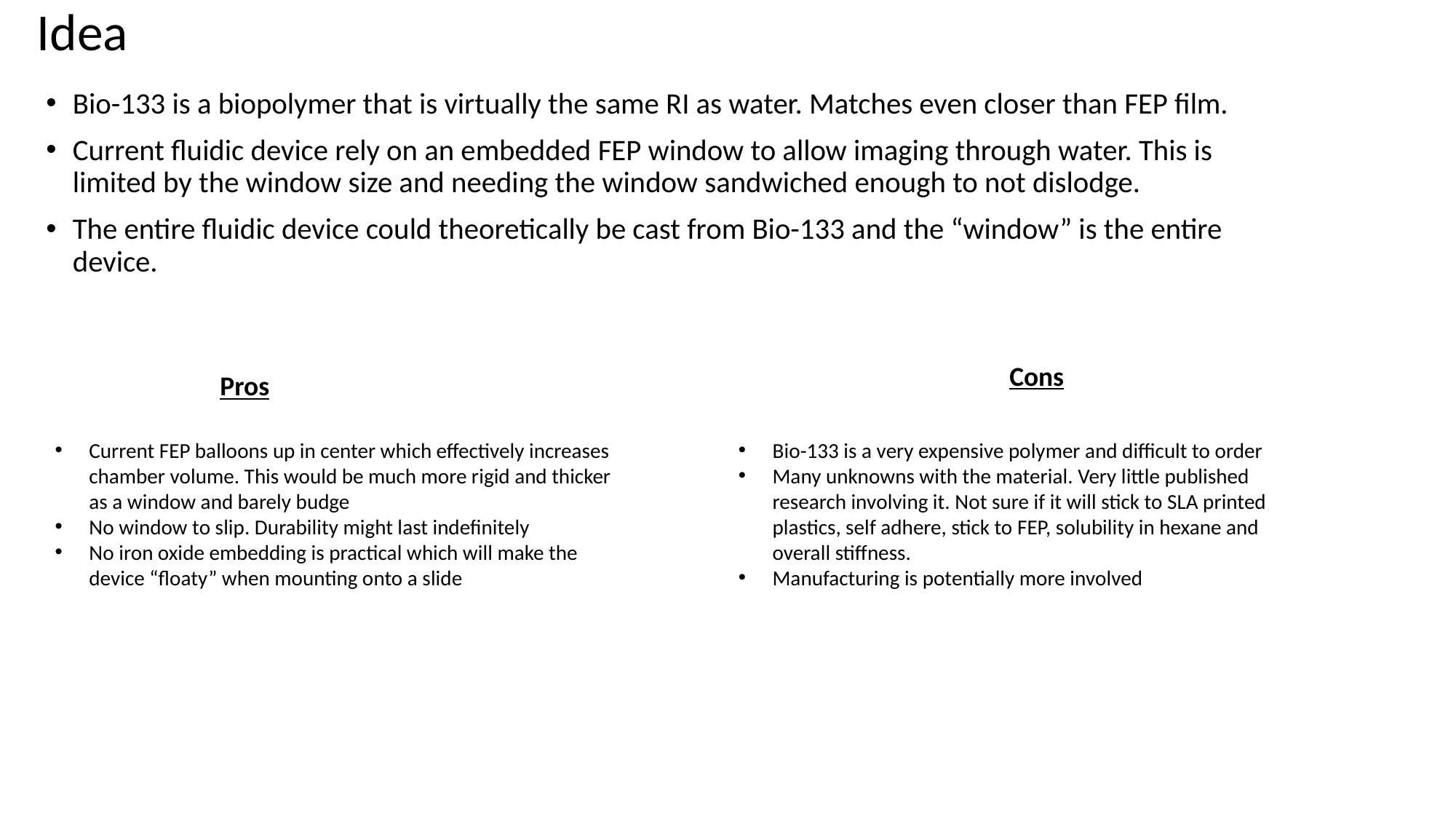

# Idea
Bio-133 is a biopolymer that is virtually the same RI as water. Matches even closer than FEP film.
Current fluidic device rely on an embedded FEP window to allow imaging through water. This is limited by the window size and needing the window sandwiched enough to not dislodge.
The entire fluidic device could theoretically be cast from Bio-133 and the “window” is the entire device.

Cons
Pros
Bio-133 is a very expensive polymer and difficult to order
Many unknowns with the material. Very little published research involving it. Not sure if it will stick to SLA printed plastics, self adhere, stick to FEP, solubility in hexane and overall stiffness.
Manufacturing is potentially more involved
Current FEP balloons up in center which effectively increases chamber volume. This would be much more rigid and thicker as a window and barely budge
No window to slip. Durability might last indefinitely
No iron oxide embedding is practical which will make the device “floaty” when mounting onto a slide